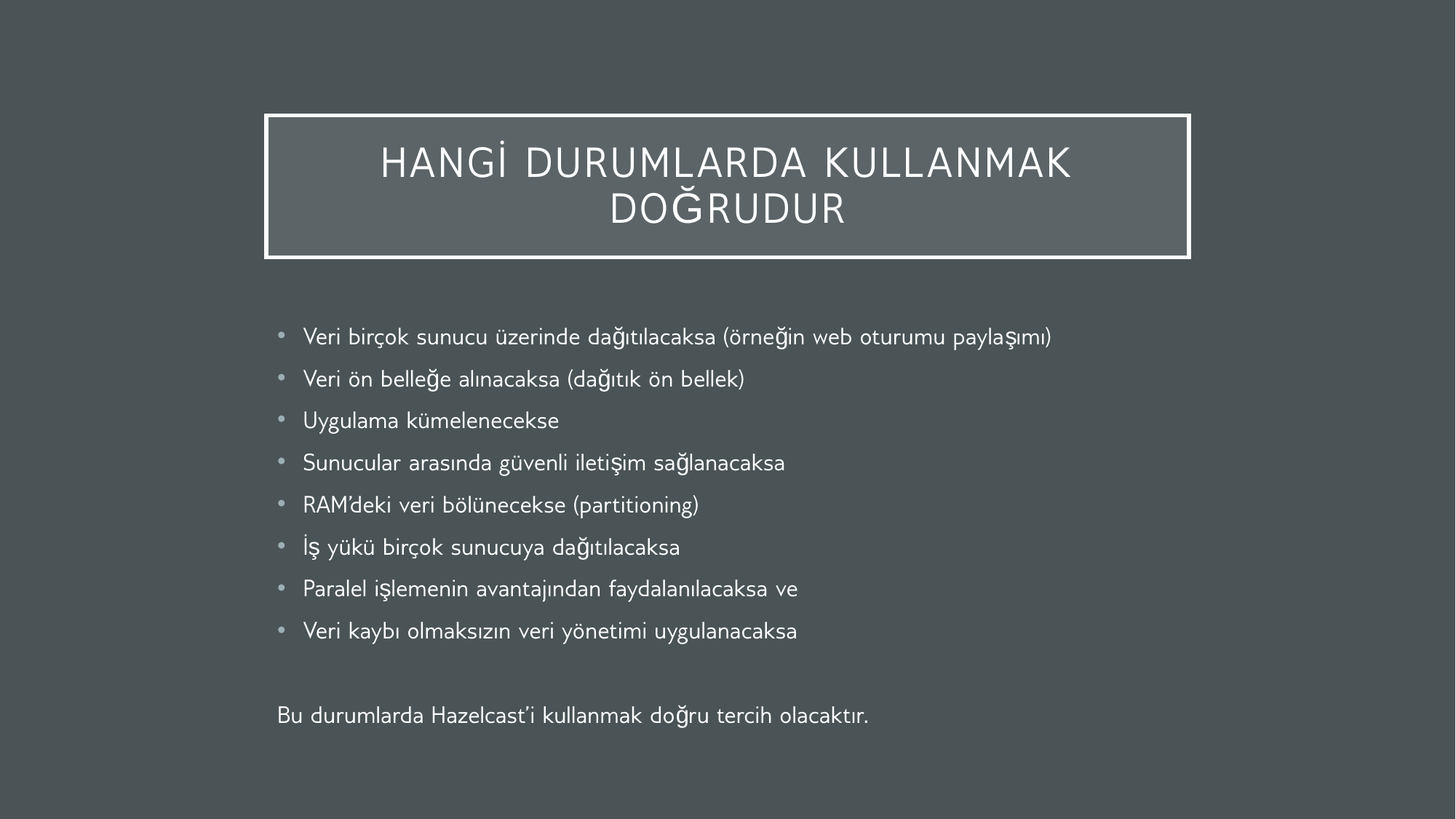

# Hangi durumlarda kullanmak doğrudur
Veri birçok sunucu üzerinde dağıtılacaksa (örneğin web oturumu paylaşımı)
Veri ön belleğe alınacaksa (dağıtık ön bellek)
Uygulama kümelenecekse
Sunucular arasında güvenli iletişim sağlanacaksa
RAM’deki veri bölünecekse (partitioning)
İş yükü birçok sunucuya dağıtılacaksa
Paralel işlemenin avantajından faydalanılacaksa ve
Veri kaybı olmaksızın veri yönetimi uygulanacaksa

Bu durumlarda Hazelcast’i kullanmak doğru tercih olacaktır.